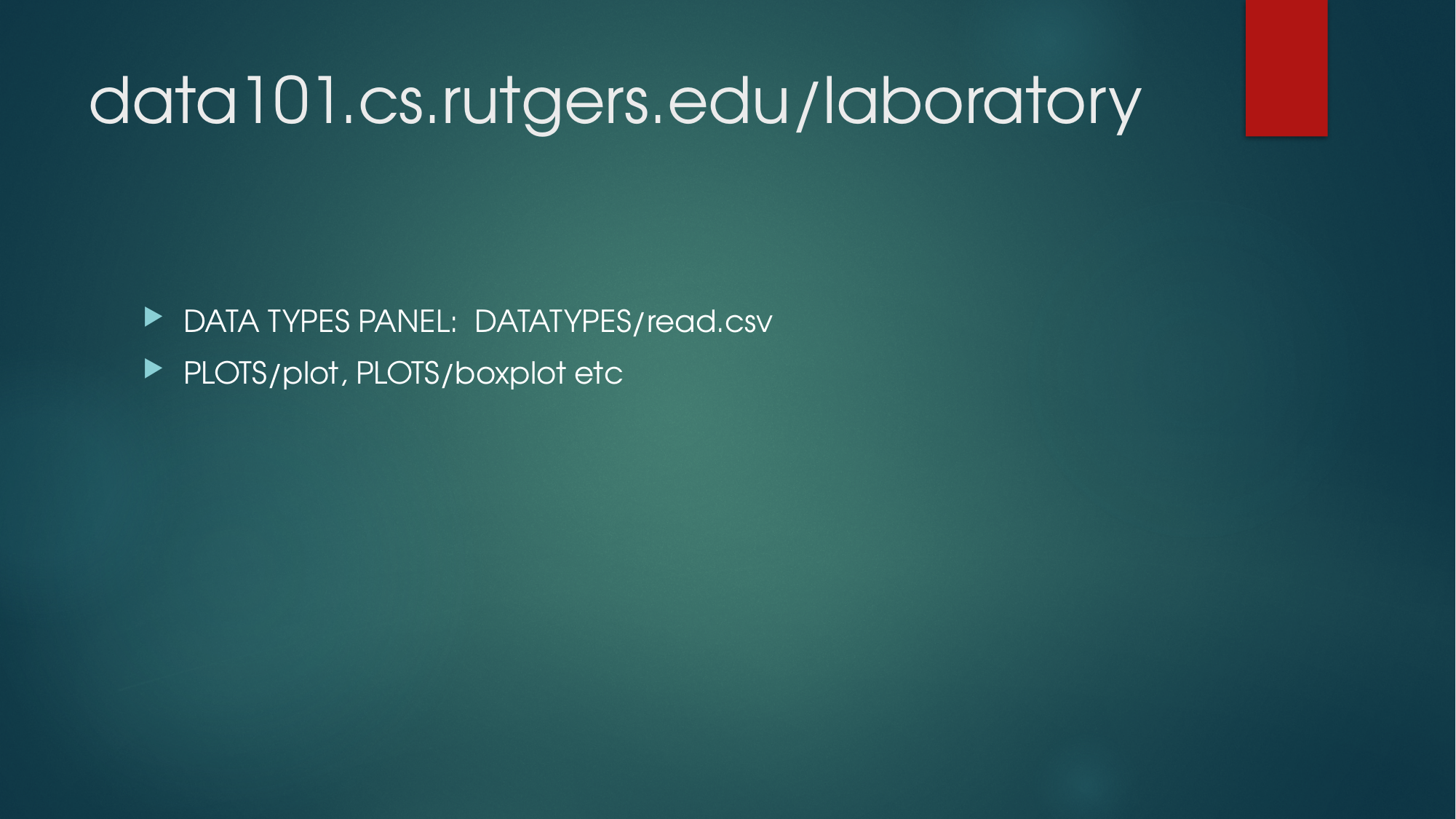

# data101.cs.rutgers.edu/laboratory

DATA TYPES PANEL:  DATATYPES/read.csv
PLOTS/plot, PLOTS/boxplot etc